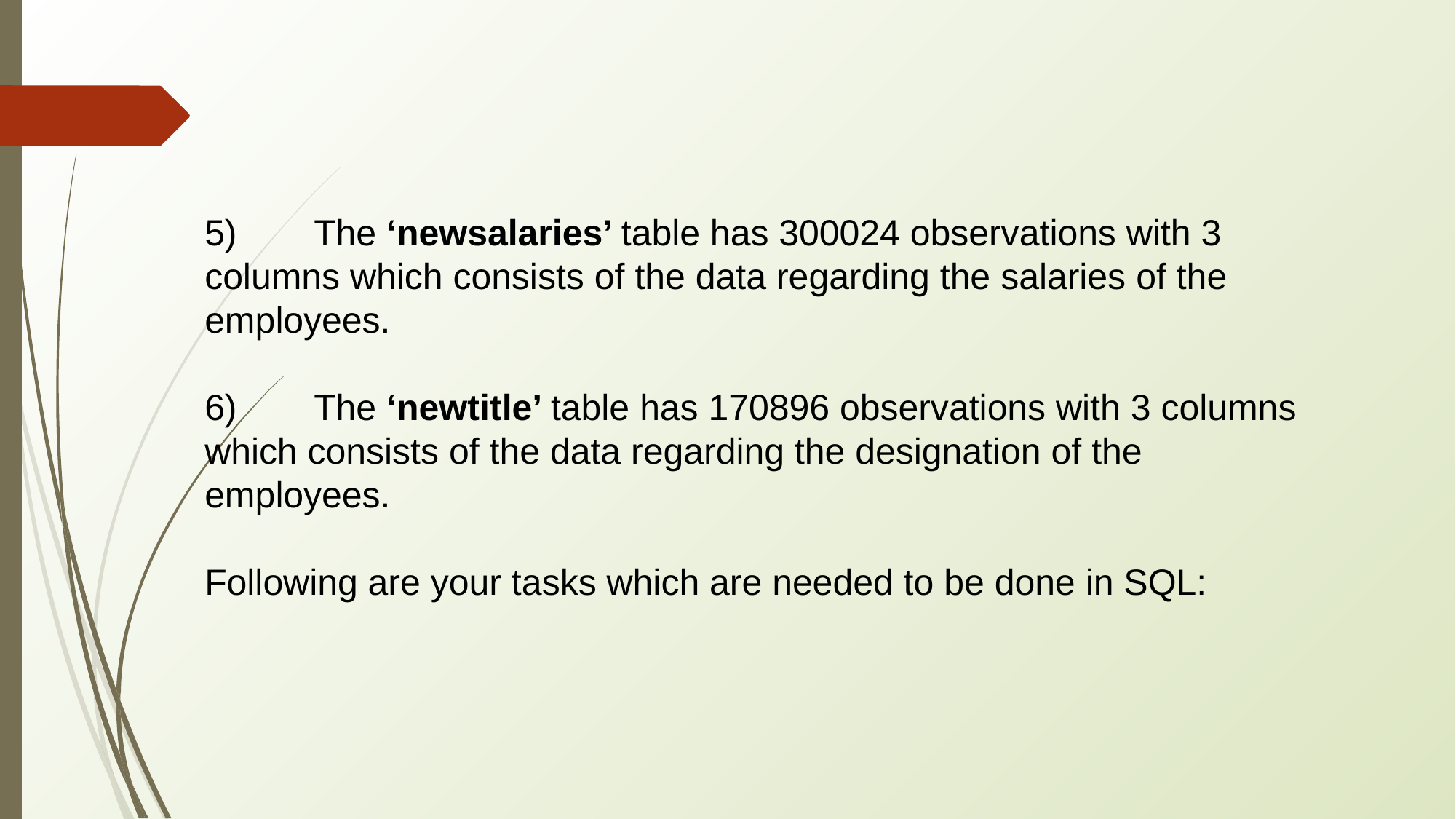

5)	The ‘newsalaries’ table has 300024 observations with 3 columns which consists of the data regarding the salaries of the employees.

6)	The ‘newtitle’ table has 170896 observations with 3 columns which consists of the data regarding the designation of the employees.

Following are your tasks which are needed to be done in SQL: